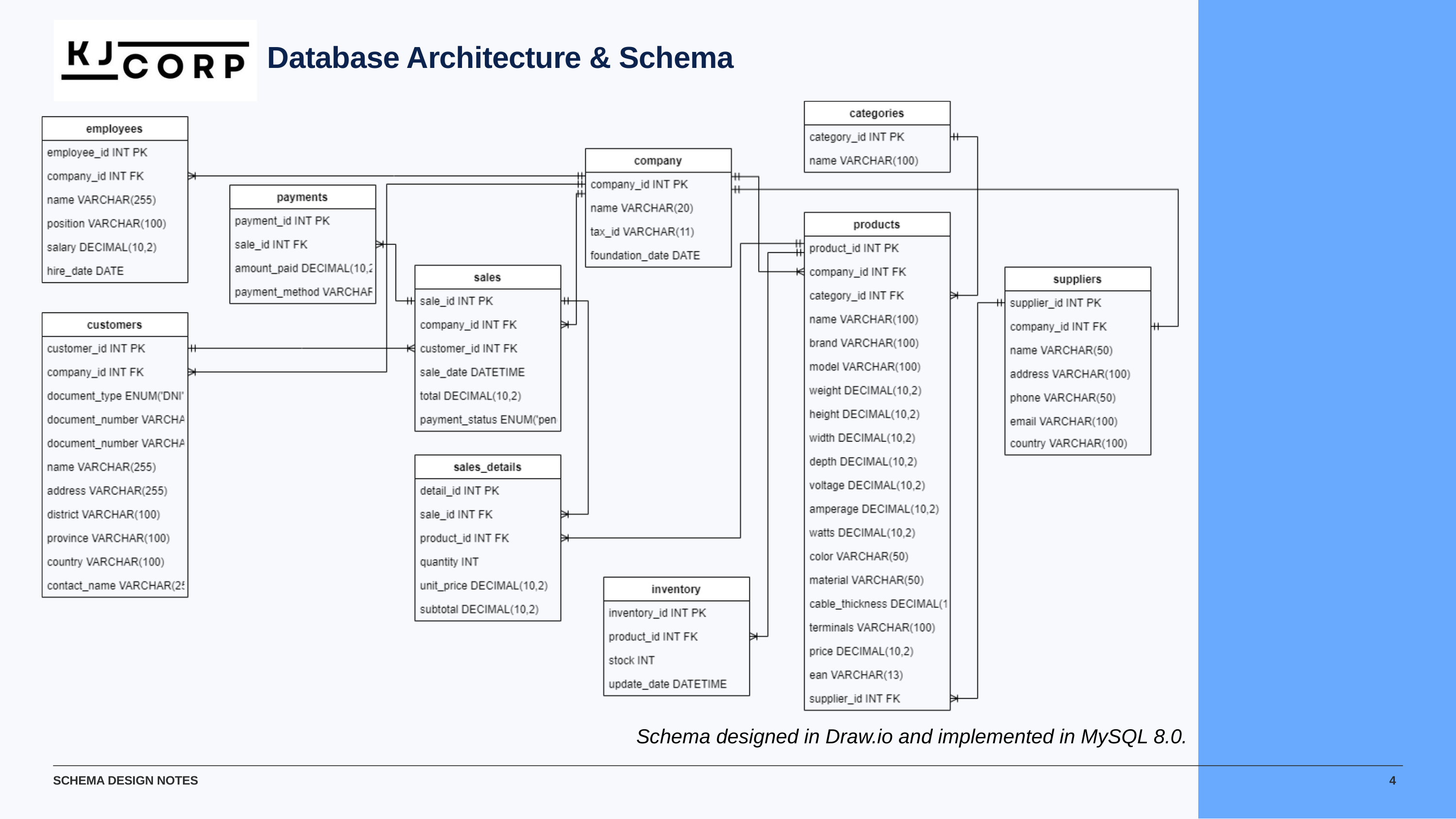

Database Architecture & Schema

Schema designed in Draw.io and implemented in MySQL 8.0.

4
SCHEMA DESIGN NOTES